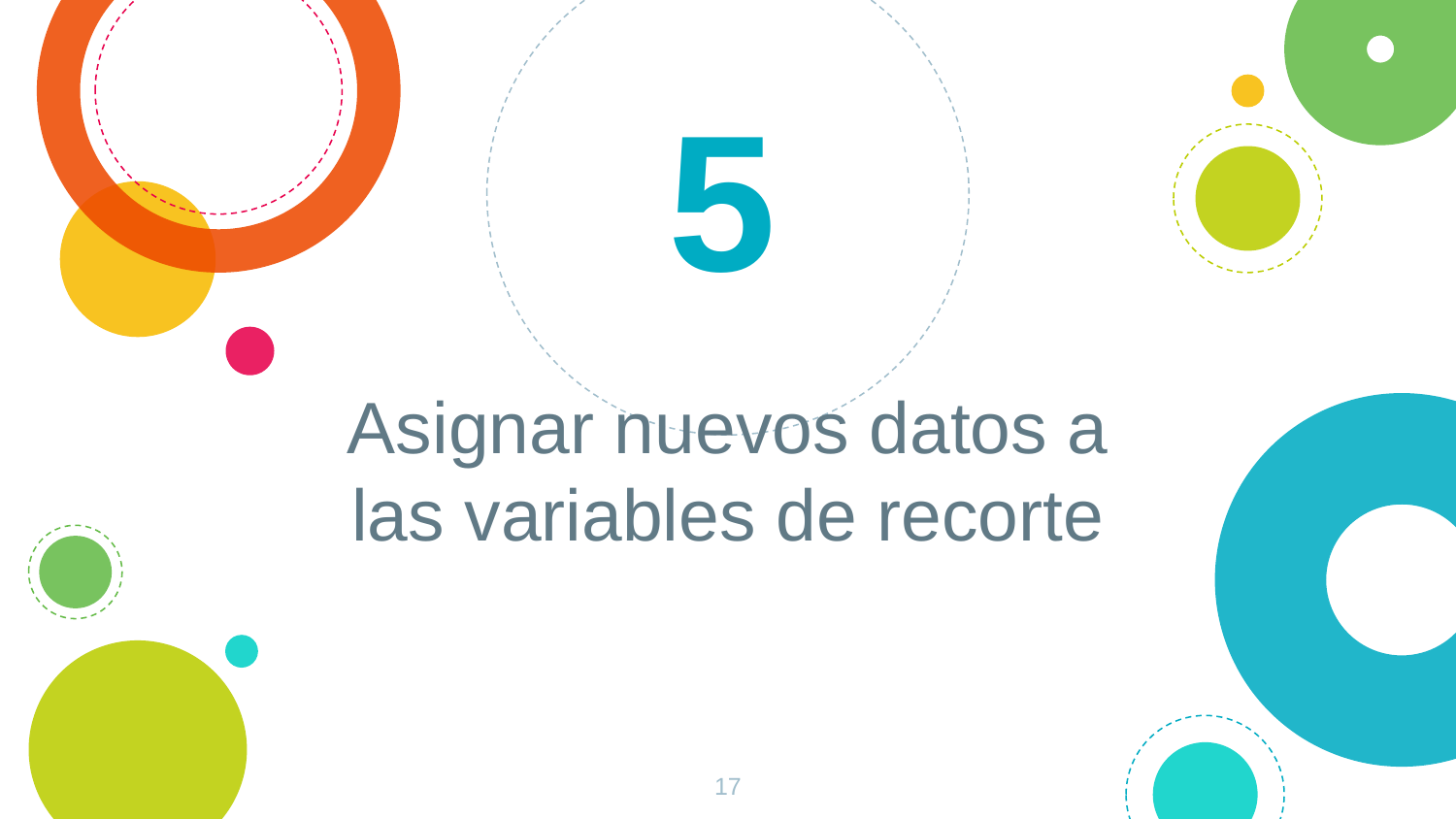

5
# Asignar nuevos datos a las variables de recorte
17